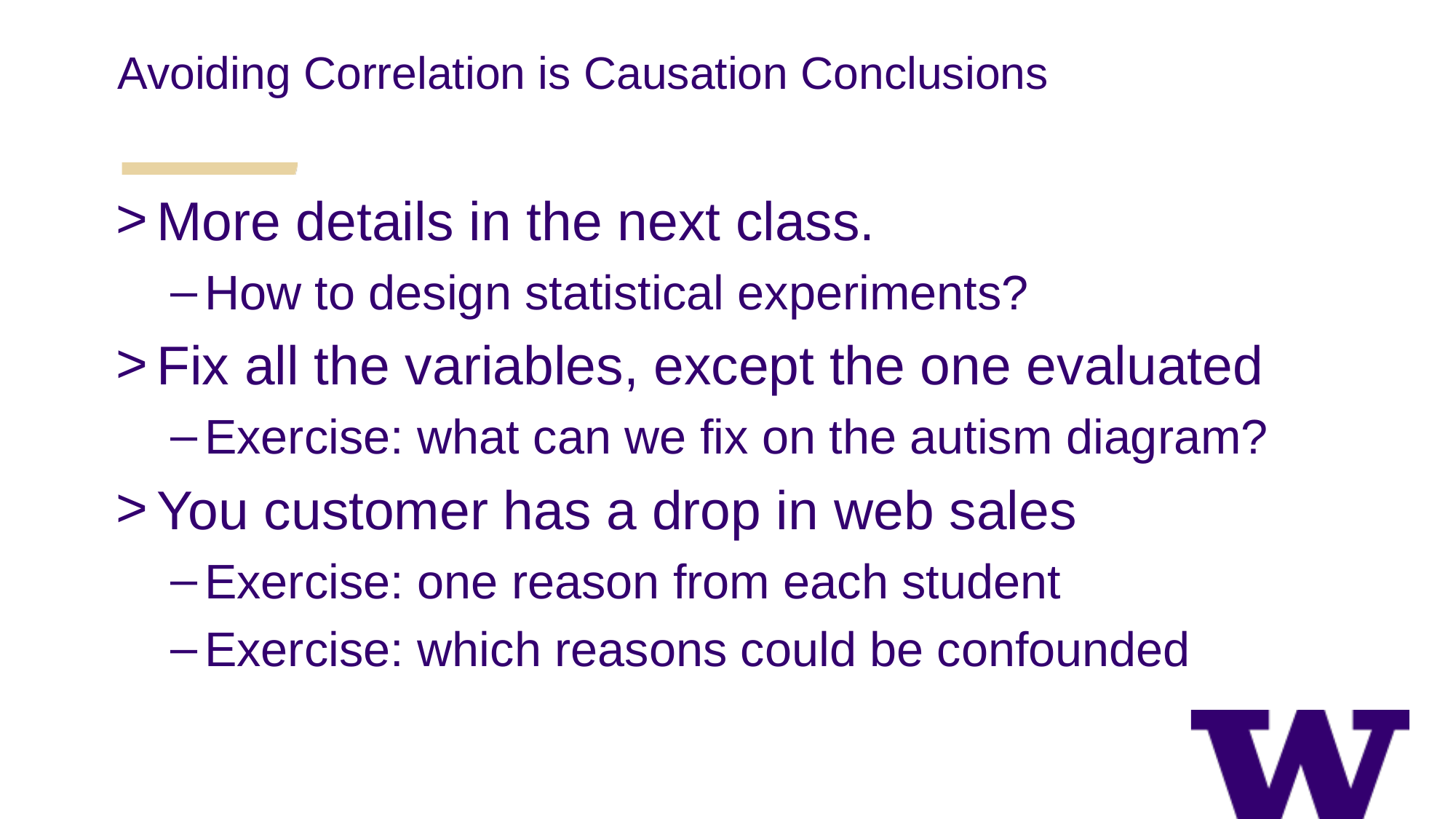

Avoiding Correlation is Causation Conclusions
More details in the next class.
How to design statistical experiments?
Fix all the variables, except the one evaluated
Exercise: what can we fix on the autism diagram?
You customer has a drop in web sales
Exercise: one reason from each student
Exercise: which reasons could be confounded